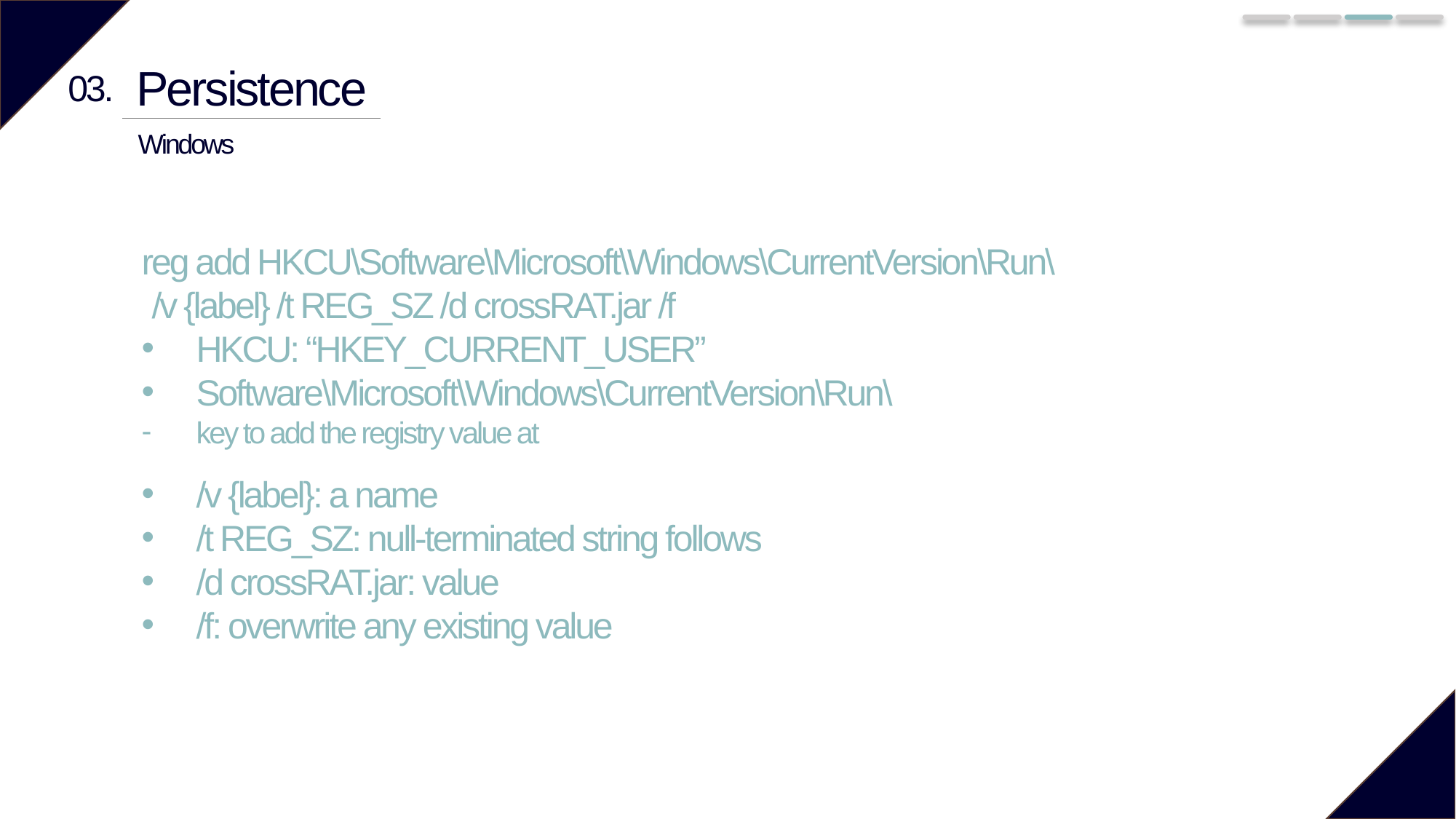

Persistence
03.
Windows
reg add HKCU\Software\Microsoft\Windows\CurrentVersion\Run\
 /v {label} /t REG_SZ /d crossRAT.jar /f
HKCU: “HKEY_CURRENT_USER”
Software\Microsoft\Windows\CurrentVersion\Run\
key to add the registry value at

/v {label}: a name
/t REG_SZ: null-terminated string follows
/d crossRAT.jar: value
/f: overwrite any existing value